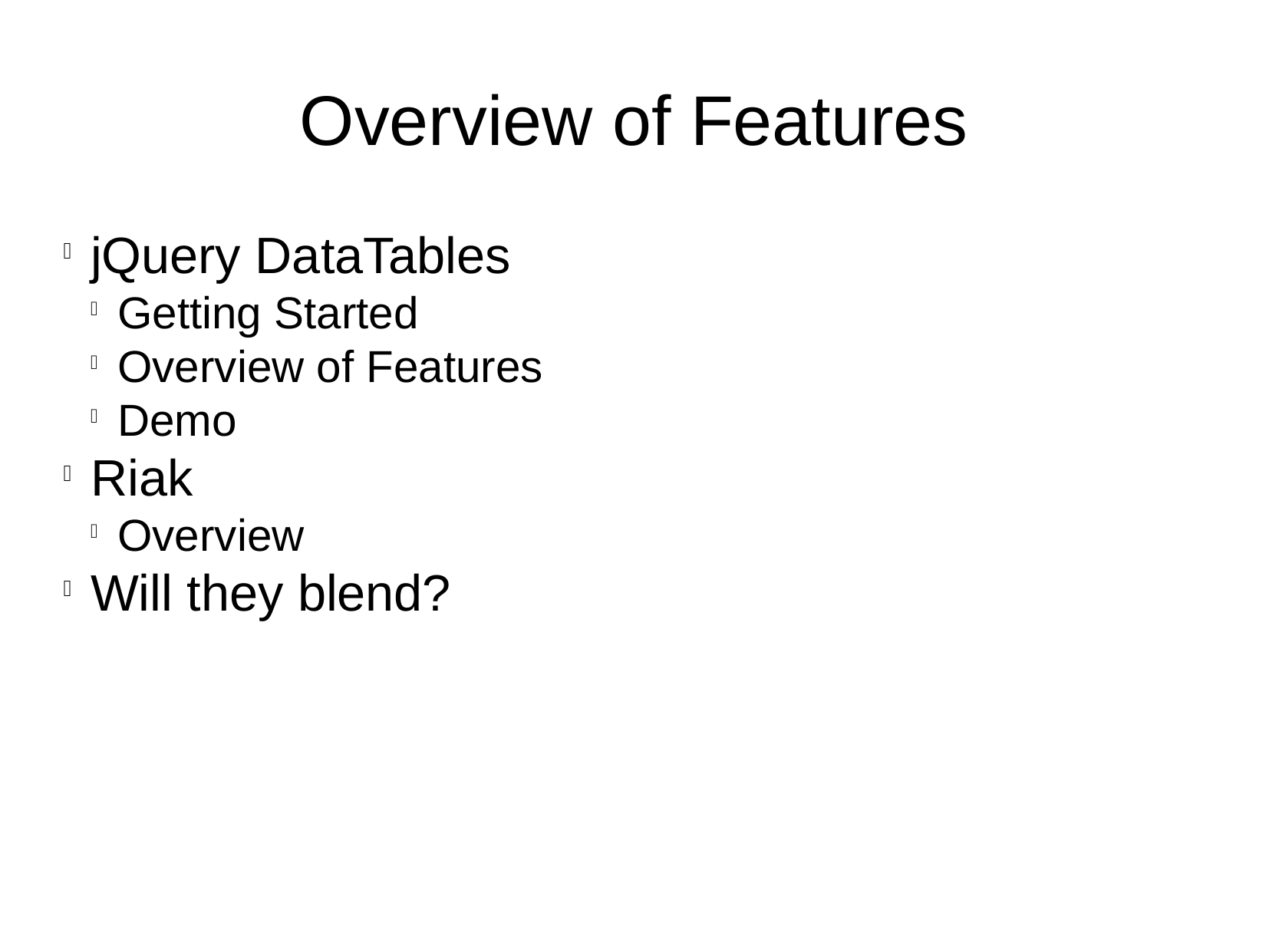

Overview of Features
jQuery DataTables
Getting Started
Overview of Features
Demo
Riak
Overview
Will they blend?